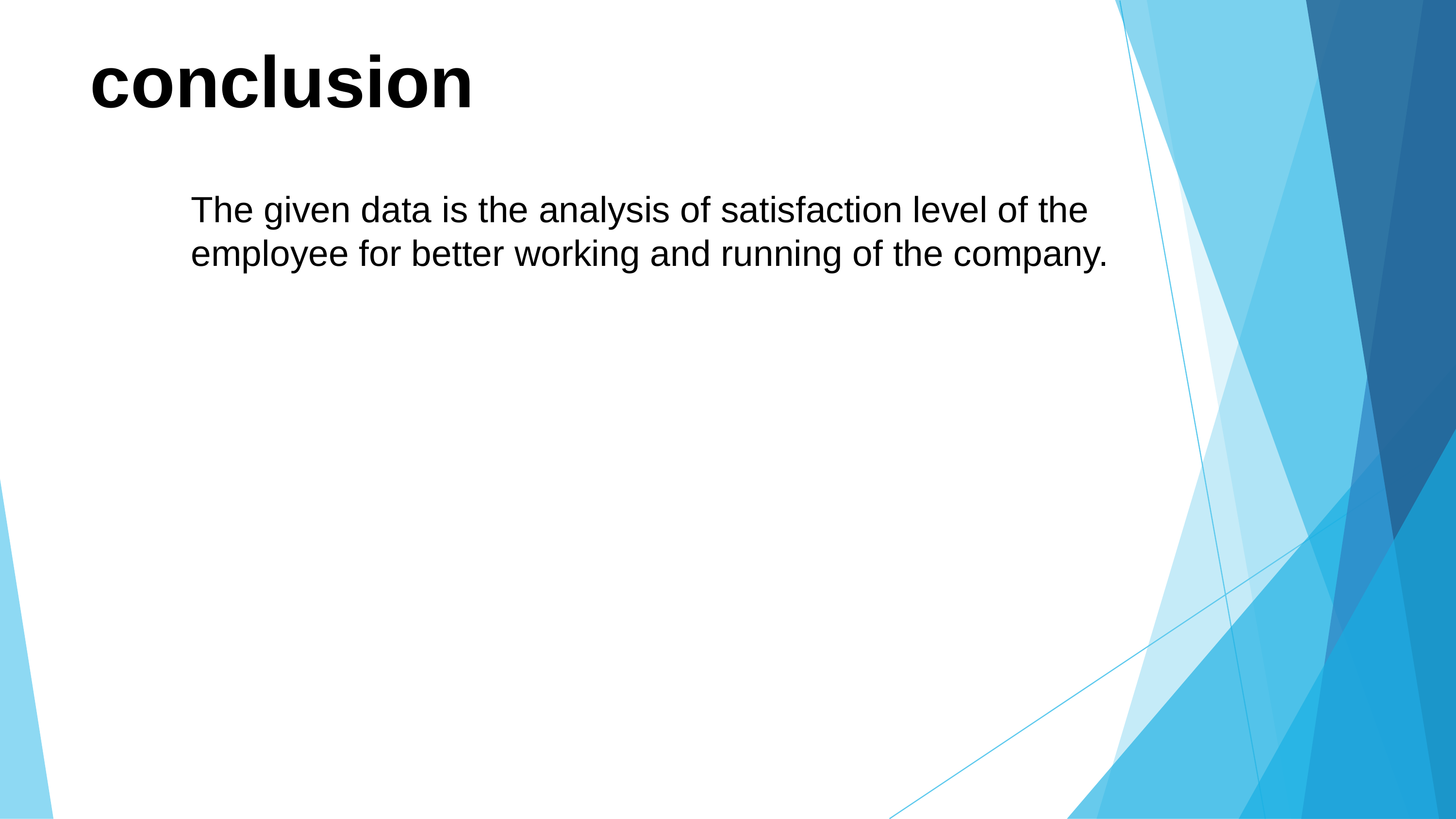

conclusion
The given data is the analysis of satisfaction level of the employee for better working and running of the company.